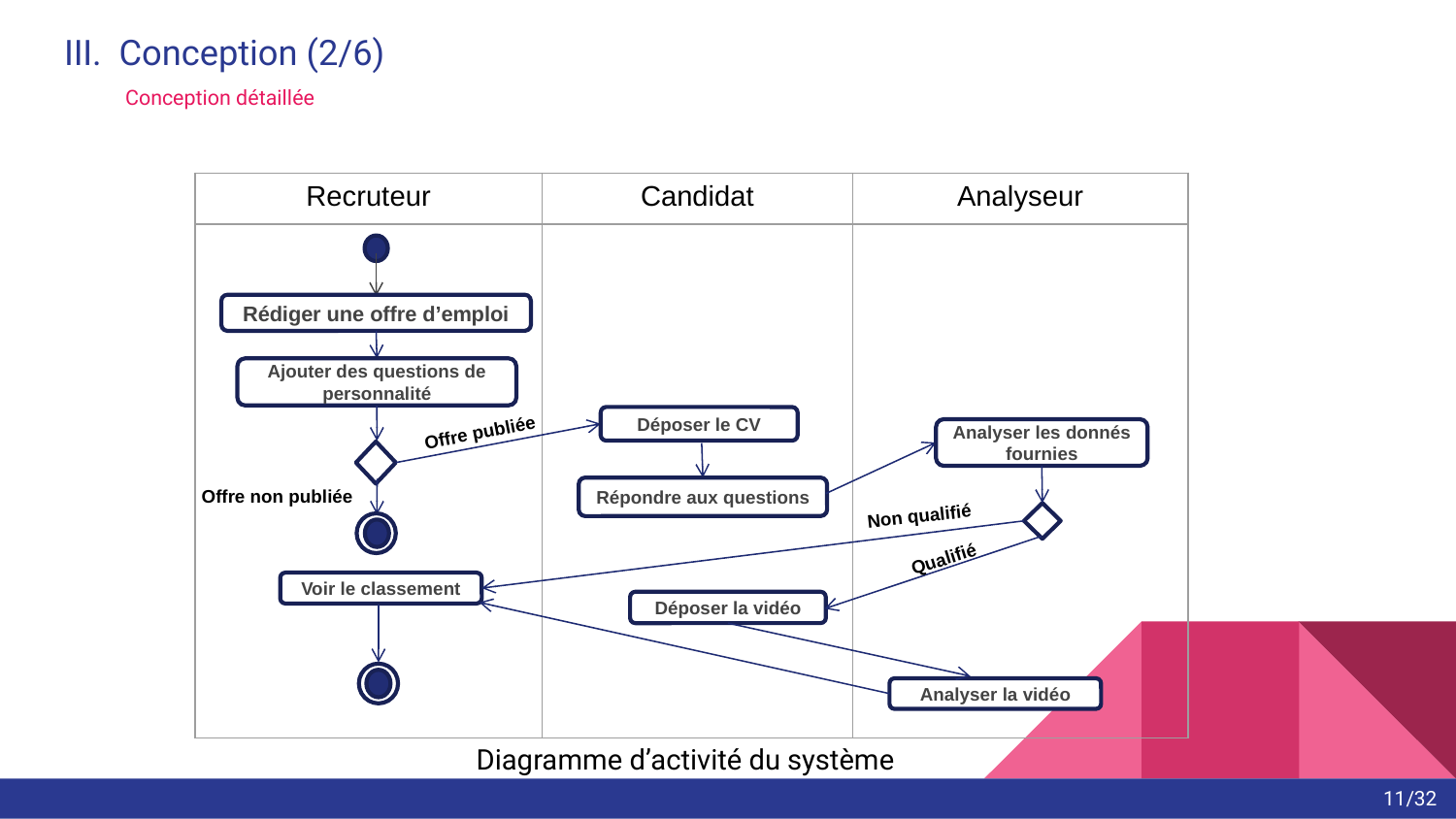

# III.  Conception (2/6)
            Conception détaillée

| Recruteur | Candidat | Analyseur |
| --- | --- | --- |
|  |  |  |

Rédiger une offre d’emploi
Ajouter des questions de personnalité
Déposer le CV
Offre publiée
Analyser les donnés fournies

Offre non publiée
Répondre aux questions
Non qualifié

Qualifié
Voir le classement
Déposer la vidéo

Analyser la vidéo
            Diagramme d’activité du système
11/32